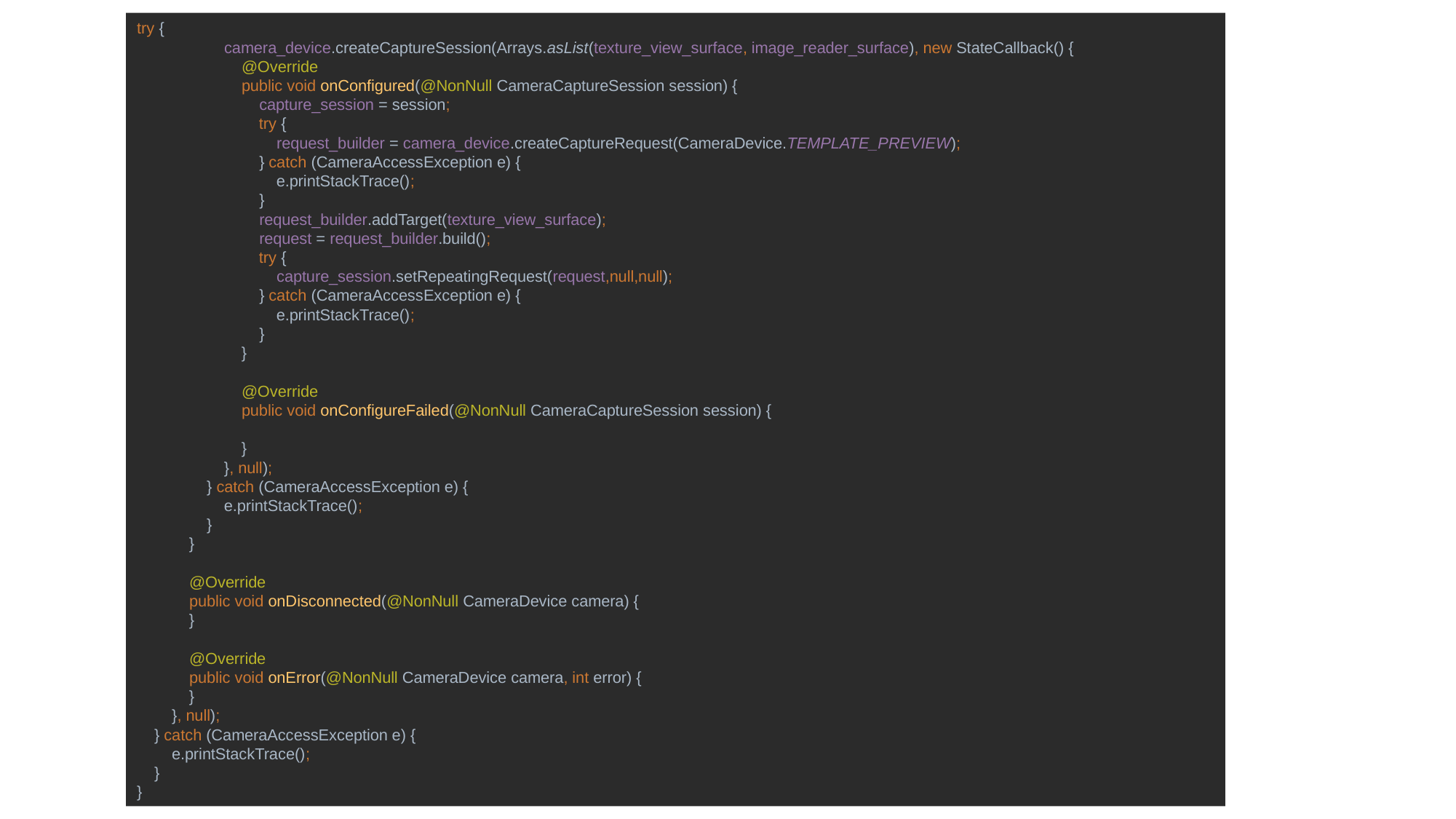

try {
                    camera_device.createCaptureSession(Arrays.asList(texture_view_surface, image_reader_surface), new StateCallback() {
                        @Override
                        public void onConfigured(@NonNull CameraCaptureSession session) {
                            capture_session = session;
                            try {
                                request_builder = camera_device.createCaptureRequest(CameraDevice.TEMPLATE_PREVIEW);
                            } catch (CameraAccessException e) {
                                e.printStackTrace();
                            }
                            request_builder.addTarget(texture_view_surface);
                            request = request_builder.build();
                            try {
                                capture_session.setRepeatingRequest(request,null,null);
                            } catch (CameraAccessException e) {
                                e.printStackTrace();
                            }
                        }
                        @Override
                        public void onConfigureFailed(@NonNull CameraCaptureSession session) {
                        }
                    }, null);
                } catch (CameraAccessException e) {
                    e.printStackTrace();
                }
            }
            @Override
            public void onDisconnected(@NonNull CameraDevice camera) {
            }
            @Override
            public void onError(@NonNull CameraDevice camera, int error) {
            }
        }, null);
    } catch (CameraAccessException e) {
        e.printStackTrace();
    }
}